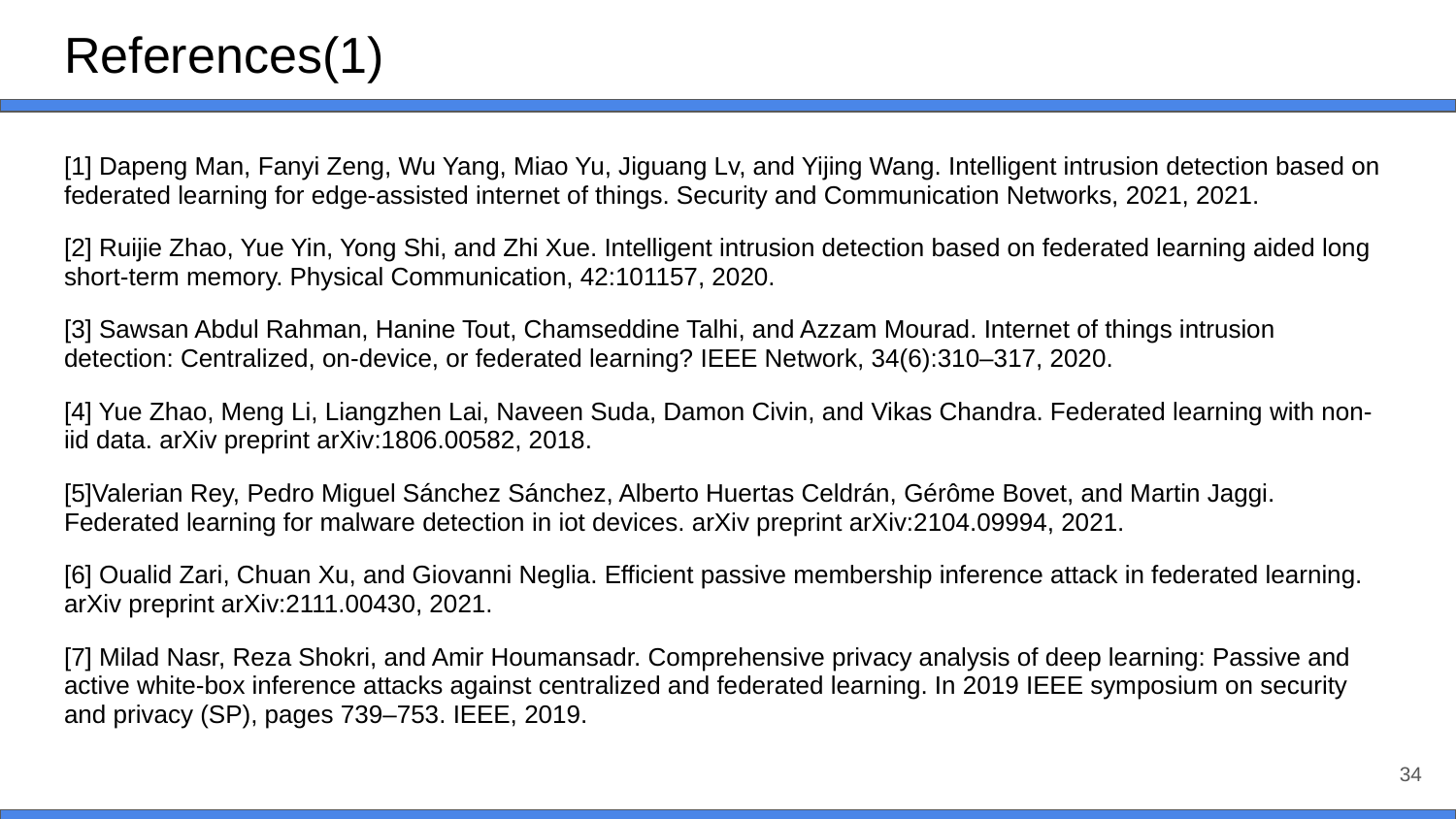

# References(1)
[1] Dapeng Man, Fanyi Zeng, Wu Yang, Miao Yu, Jiguang Lv, and Yijing Wang. Intelligent intrusion detection based on federated learning for edge-assisted internet of things. Security and Communication Networks, 2021, 2021.
[2] Ruijie Zhao, Yue Yin, Yong Shi, and Zhi Xue. Intelligent intrusion detection based on federated learning aided long short-term memory. Physical Communication, 42:101157, 2020.
[3] Sawsan Abdul Rahman, Hanine Tout, Chamseddine Talhi, and Azzam Mourad. Internet of things intrusion detection: Centralized, on-device, or federated learning? IEEE Network, 34(6):310–317, 2020.
[4] Yue Zhao, Meng Li, Liangzhen Lai, Naveen Suda, Damon Civin, and Vikas Chandra. Federated learning with non-iid data. arXiv preprint arXiv:1806.00582, 2018.
[5]Valerian Rey, Pedro Miguel Sánchez Sánchez, Alberto Huertas Celdrán, Gérôme Bovet, and Martin Jaggi. Federated learning for malware detection in iot devices. arXiv preprint arXiv:2104.09994, 2021.
[6] Oualid Zari, Chuan Xu, and Giovanni Neglia. Efficient passive membership inference attack in federated learning. arXiv preprint arXiv:2111.00430, 2021.
[7] Milad Nasr, Reza Shokri, and Amir Houmansadr. Comprehensive privacy analysis of deep learning: Passive and active white-box inference attacks against centralized and federated learning. In 2019 IEEE symposium on security and privacy (SP), pages 739–753. IEEE, 2019.